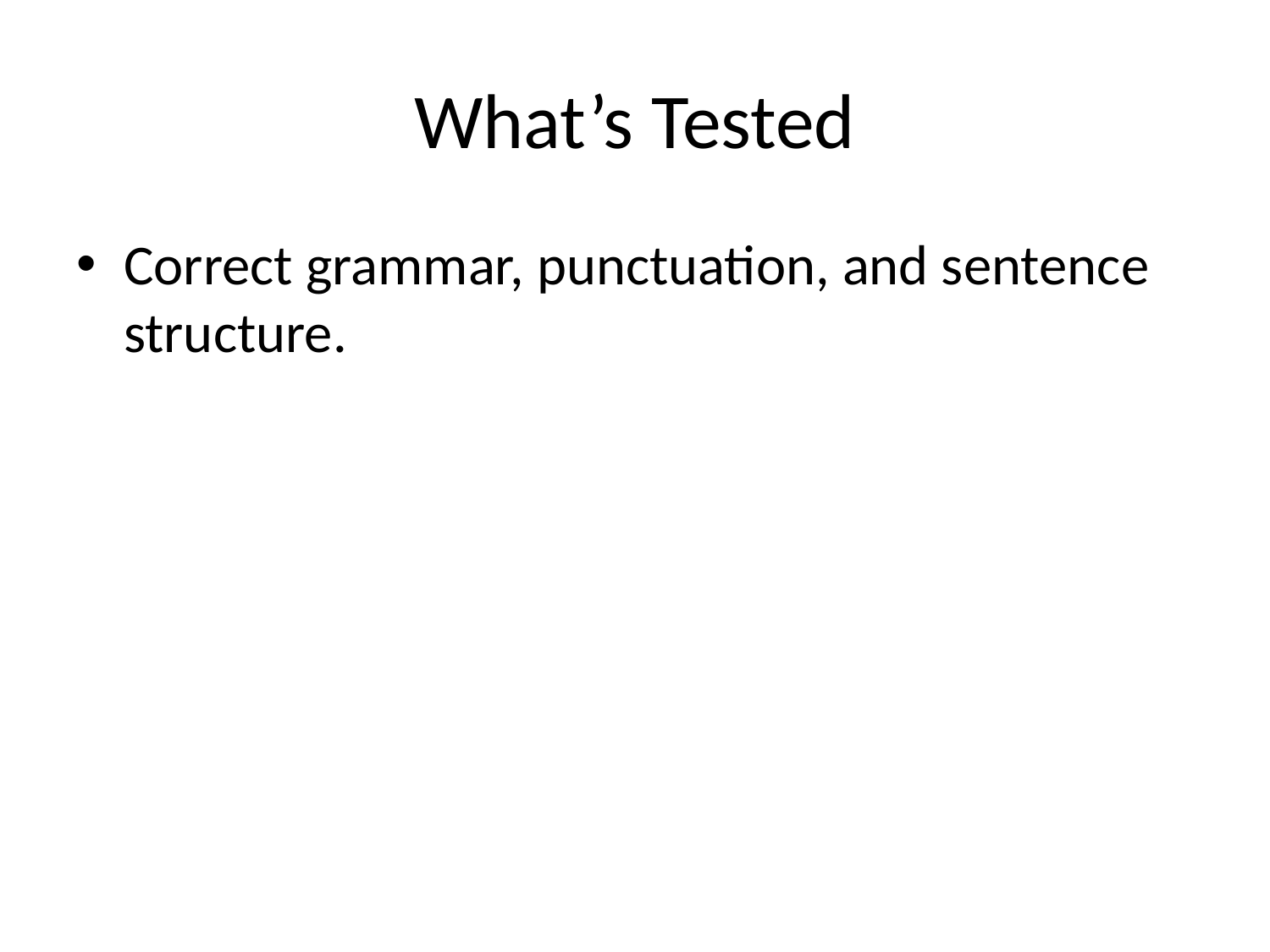

# What’s Tested
Correct grammar, punctuation, and sentence structure.